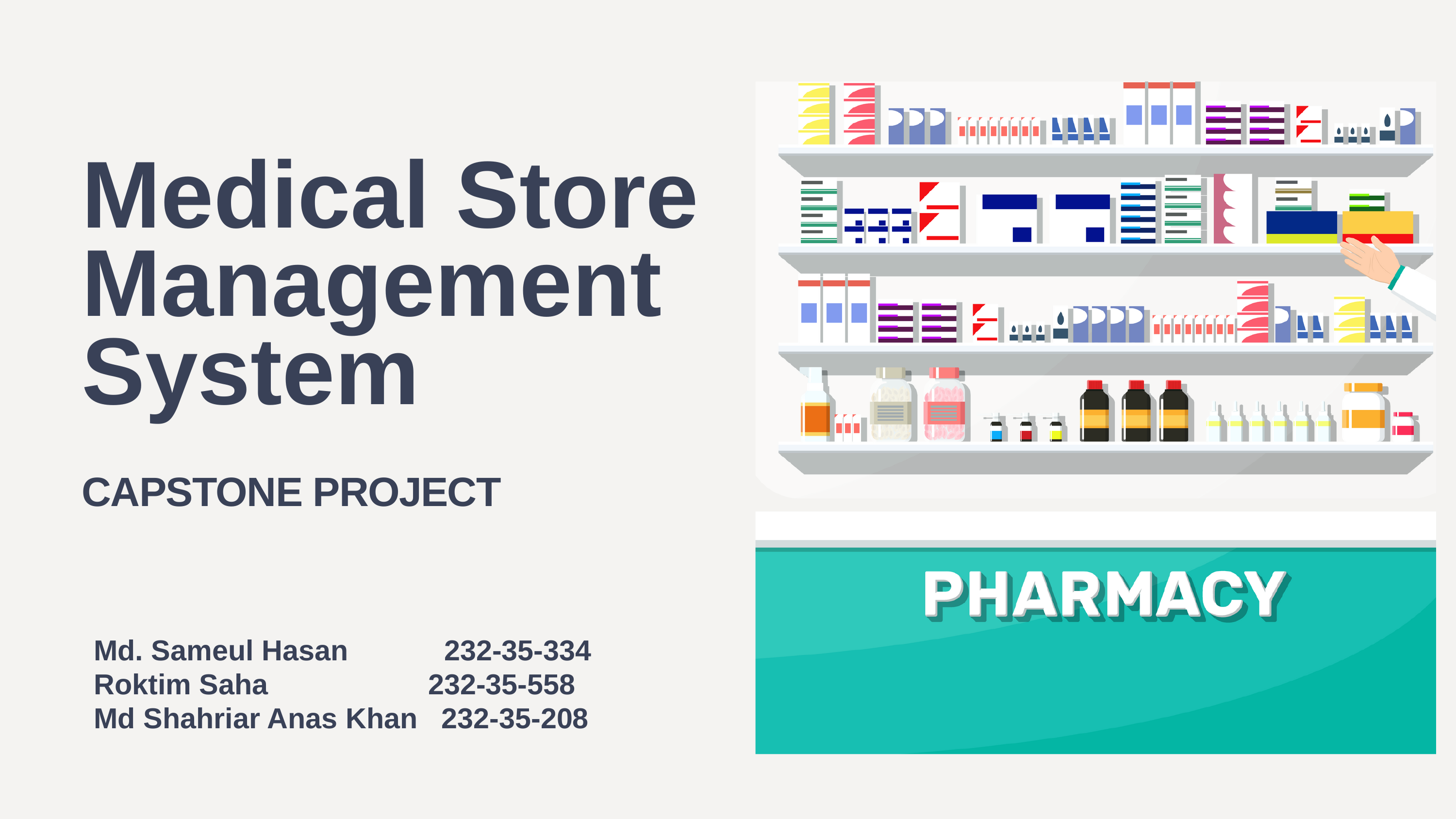

Medical Store Management System
CAPSTONE PROJECT
Md. Sameul Hasan            232-35-334
Roktim Saha                    232-35-558
Md Shahriar Anas Khan   232-35-208